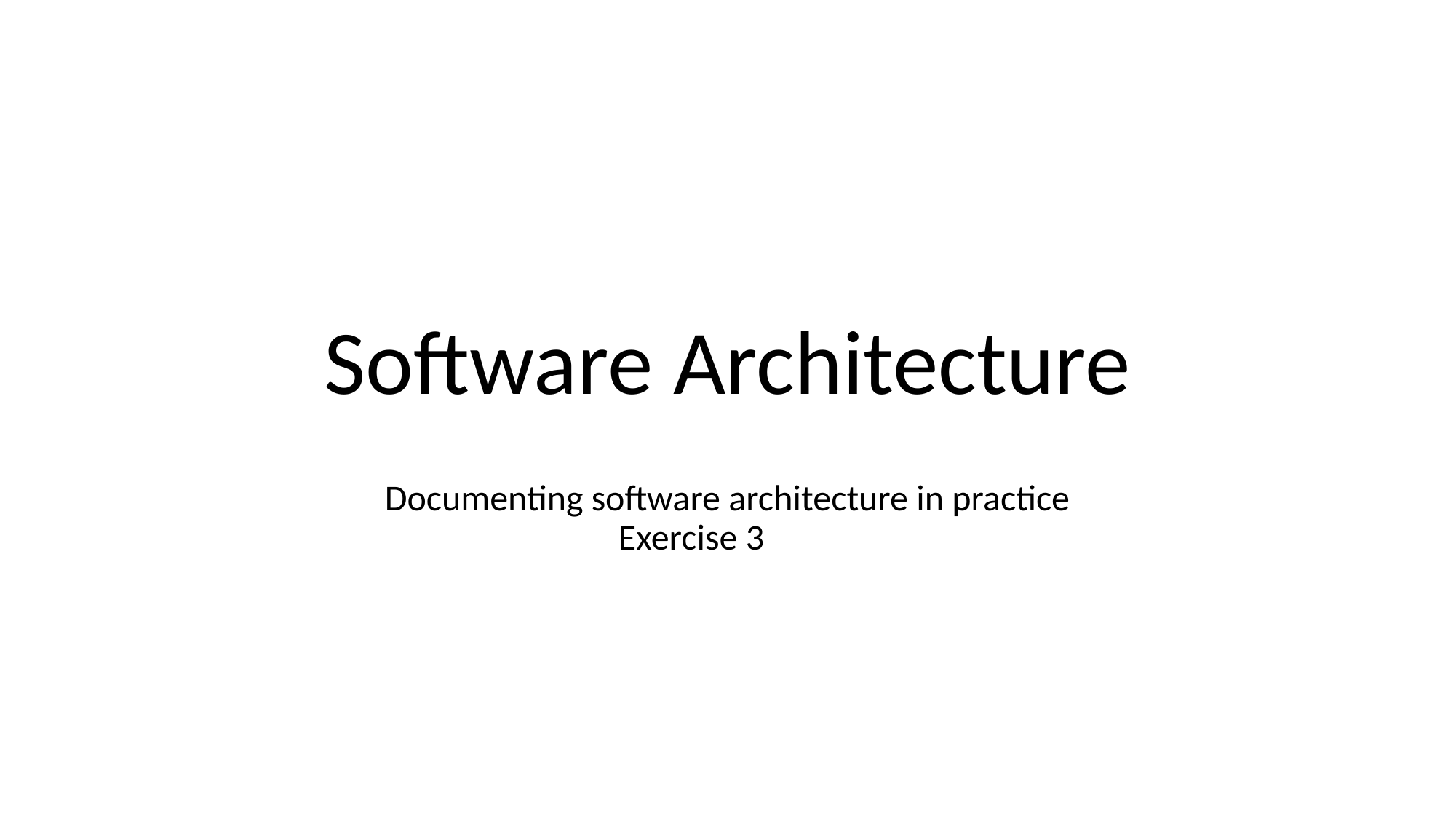

# Software Architecture
Documenting software architecture in practice
Exercise 3